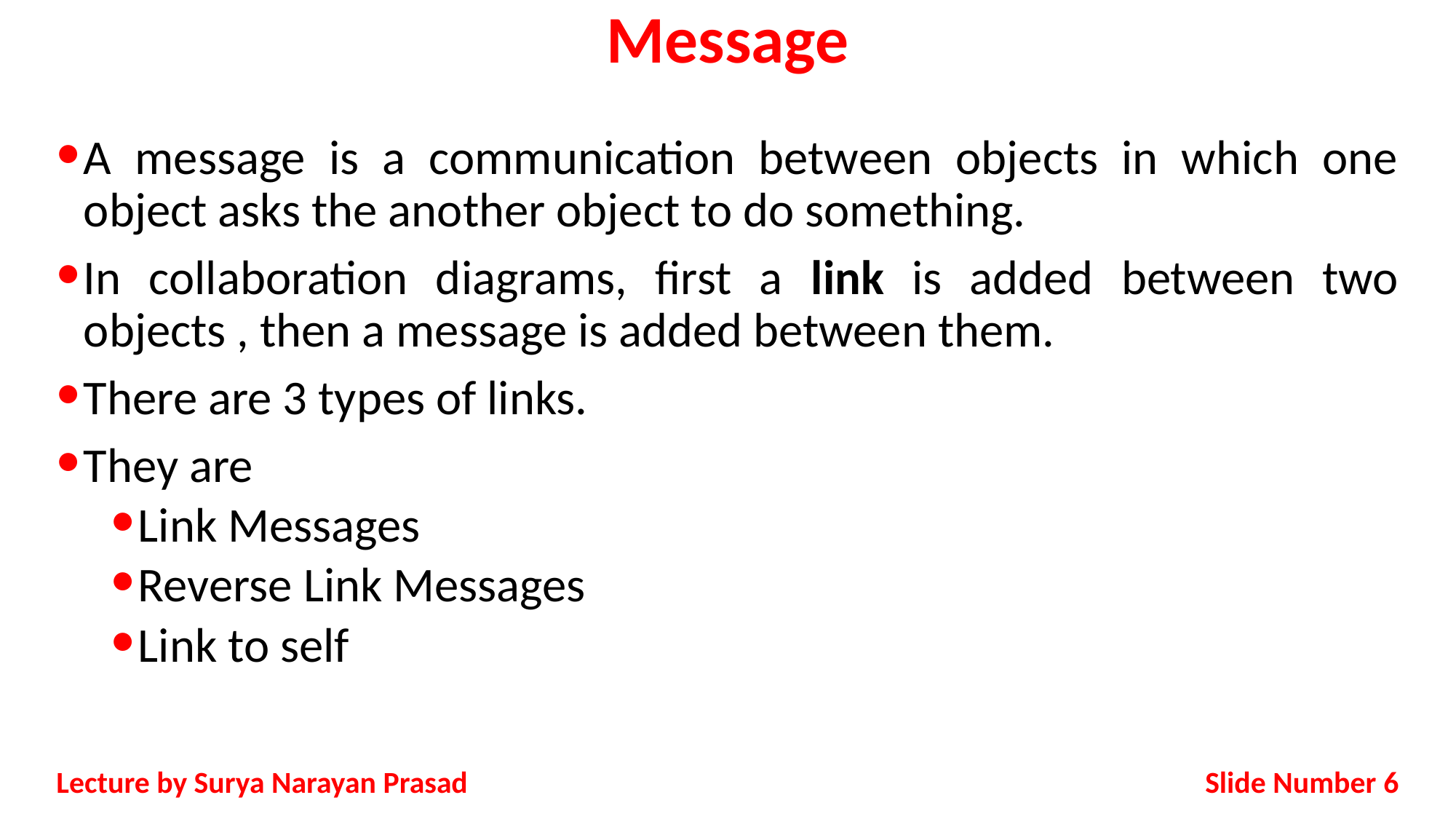

# Message
A message is a communication between objects in which one object asks the another object to do something.
In collaboration diagrams, first a link is added between two objects , then a message is added between them.
There are 3 types of links.
They are
Link Messages
Reverse Link Messages
Link to self

Slide Number 6
Lecture by Surya Narayan Prasad